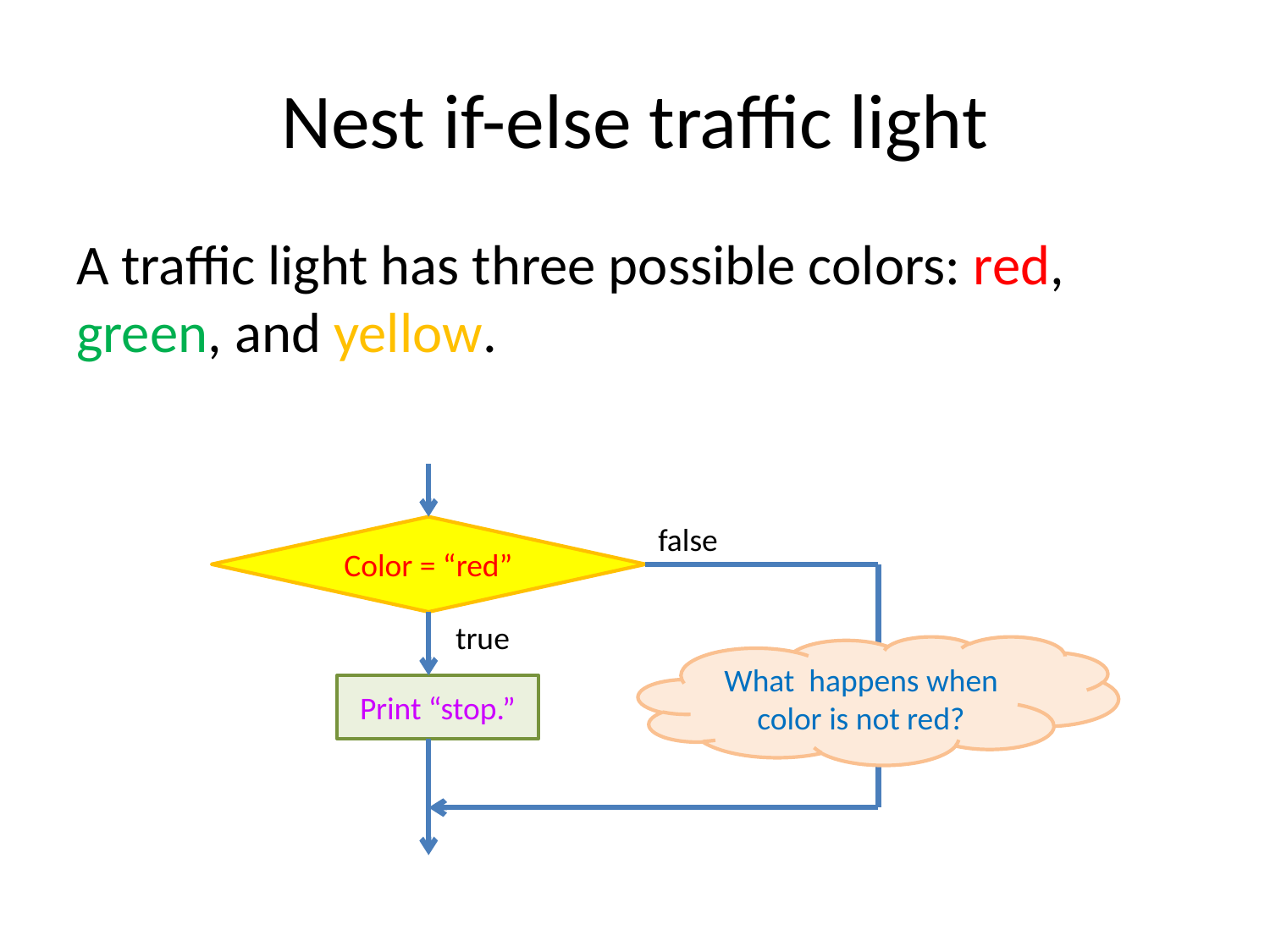

# Nest if-else traffic light
A traffic light has three possible colors: red, green, and yellow.
Color = “red”
Print “stop.”
false
true
What  happens when color is not red?